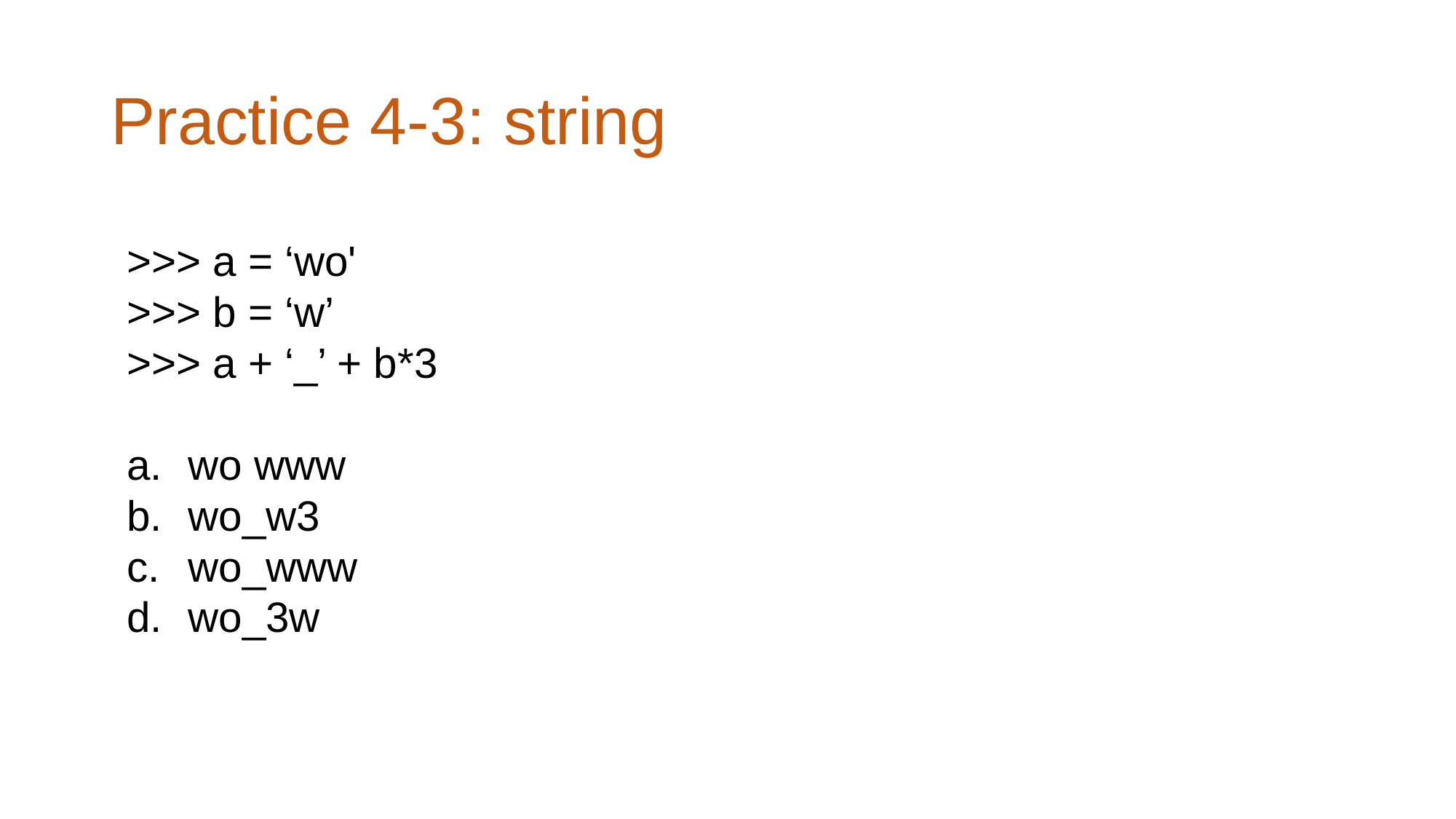

# Practice 4-3: string
>>> a = ‘wo'
>>> b = ‘w’
>>> a + ‘_’ + b*3

wo www
wo_w3
wo_www
wo_3w